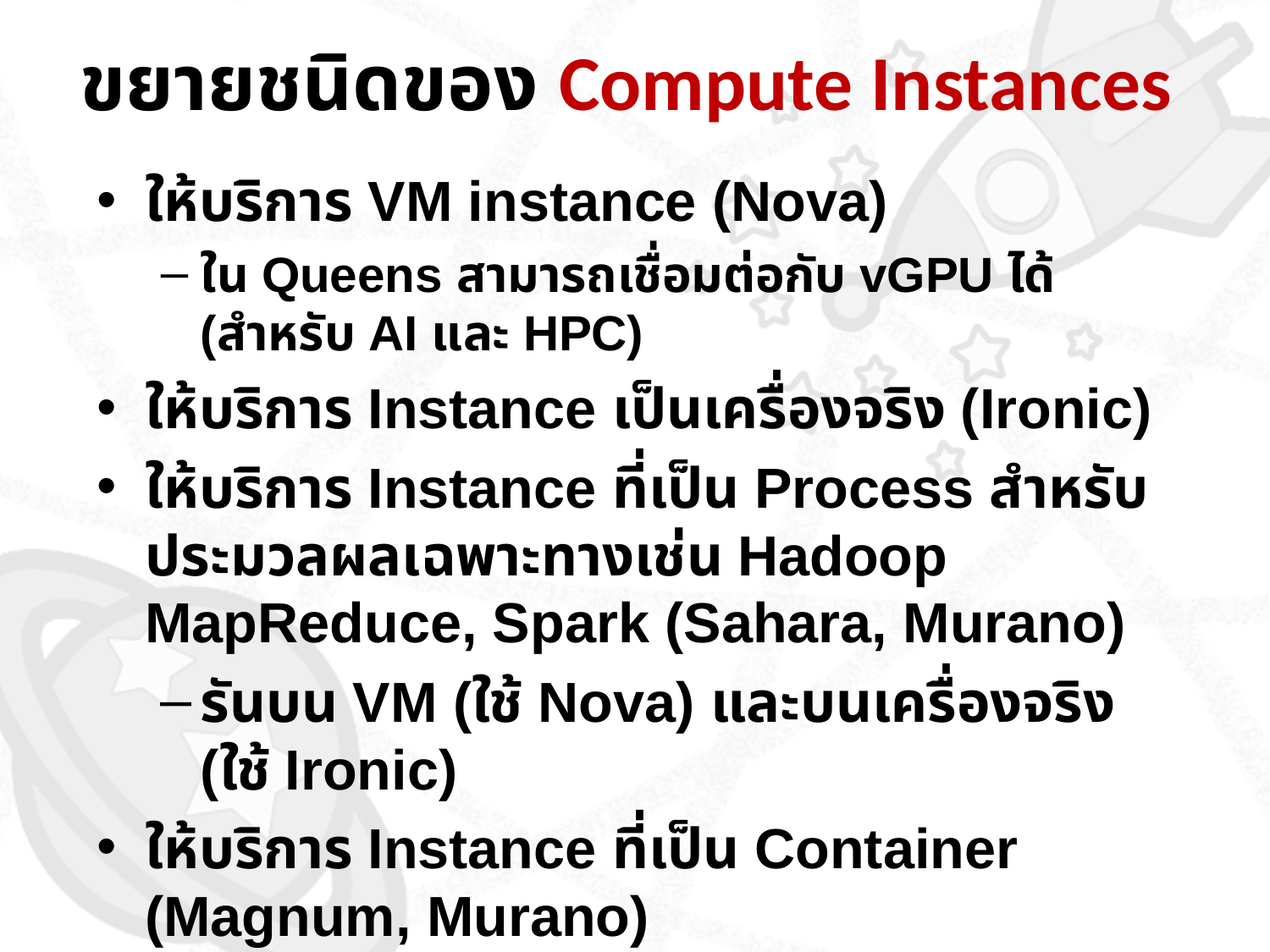

# ขยายชนิดของ Compute Instances
ให้บริการ VM instance (Nova)
ใน Queens สามารถเชื่อมต่อกับ vGPU ได้ (สำหรับ AI และ HPC)
ให้บริการ Instance เป็นเครื่องจริง (Ironic)
ให้บริการ Instance ที่เป็น Process สำหรับประมวลผลเฉพาะทางเช่น Hadoop MapReduce, Spark (Sahara, Murano)
รันบน VM (ใช้ Nova) และบนเครื่องจริง (ใช้ Ironic)
ให้บริการ Instance ที่เป็น Container (Magnum, Murano)
รันบน VM (ใช้ Nova) และเครื่องจริง (ใช้ Ironic)
ใน Queens มี Zun รัน Container บนเครื่องจริง